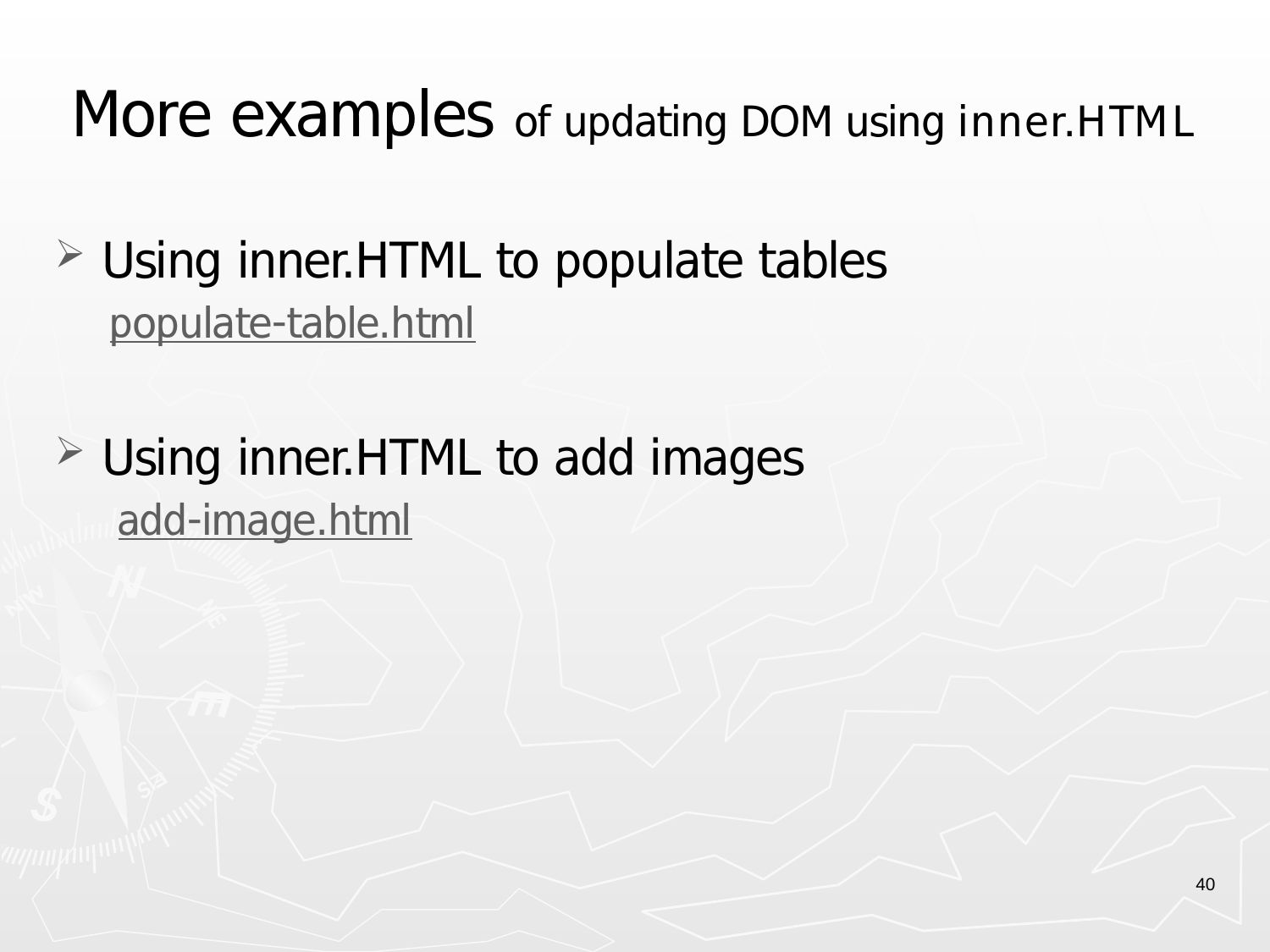

# More examples of updating DOM using inner.HTML
Using inner.HTML to populate tables
populate-table.html

Using inner.HTML to add images
add-image.html
40